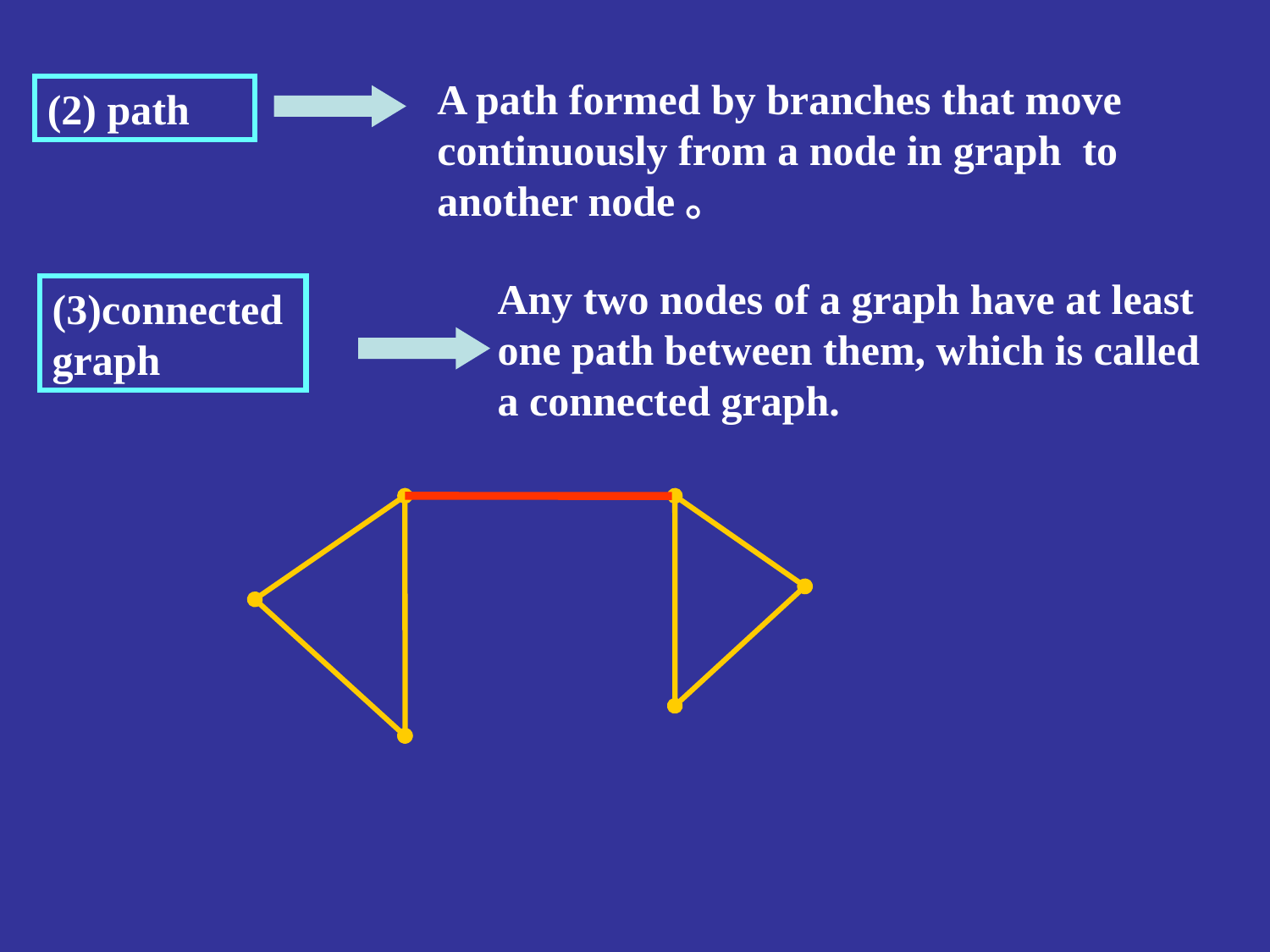

A path formed by branches that move continuously from a node in graph  to another node。
(2) path

Any two nodes of a graph have at least one path between them, which is called a connected graph.
(3)connected
graph